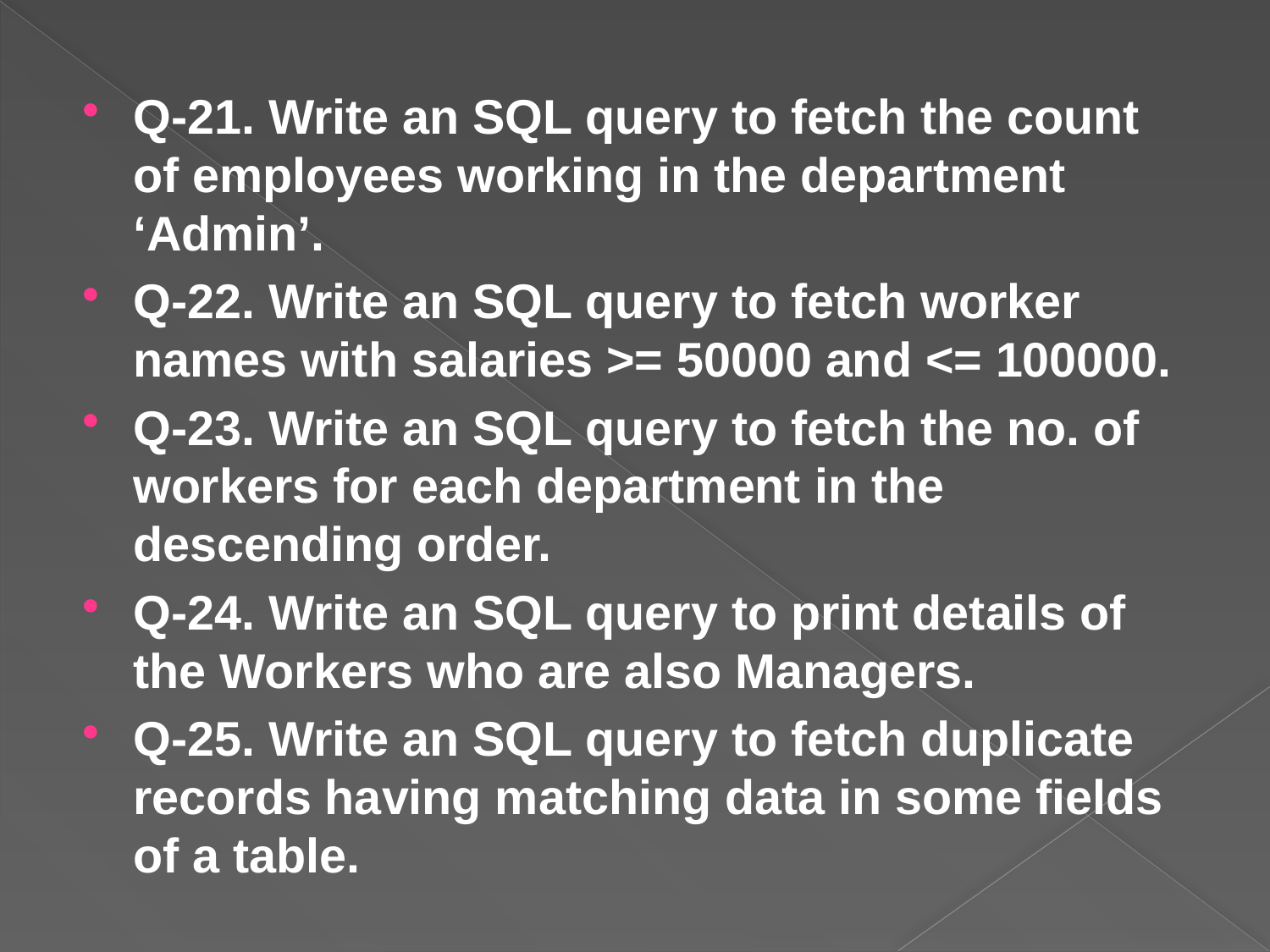

Q-21. Write an SQL query to fetch the count of employees working in the department ‘Admin’.
Q-22. Write an SQL query to fetch worker names with salaries >= 50000 and <= 100000.
Q-23. Write an SQL query to fetch the no. of workers for each department in the descending order.
Q-24. Write an SQL query to print details of the Workers who are also Managers.
Q-25. Write an SQL query to fetch duplicate records having matching data in some fields of a table.